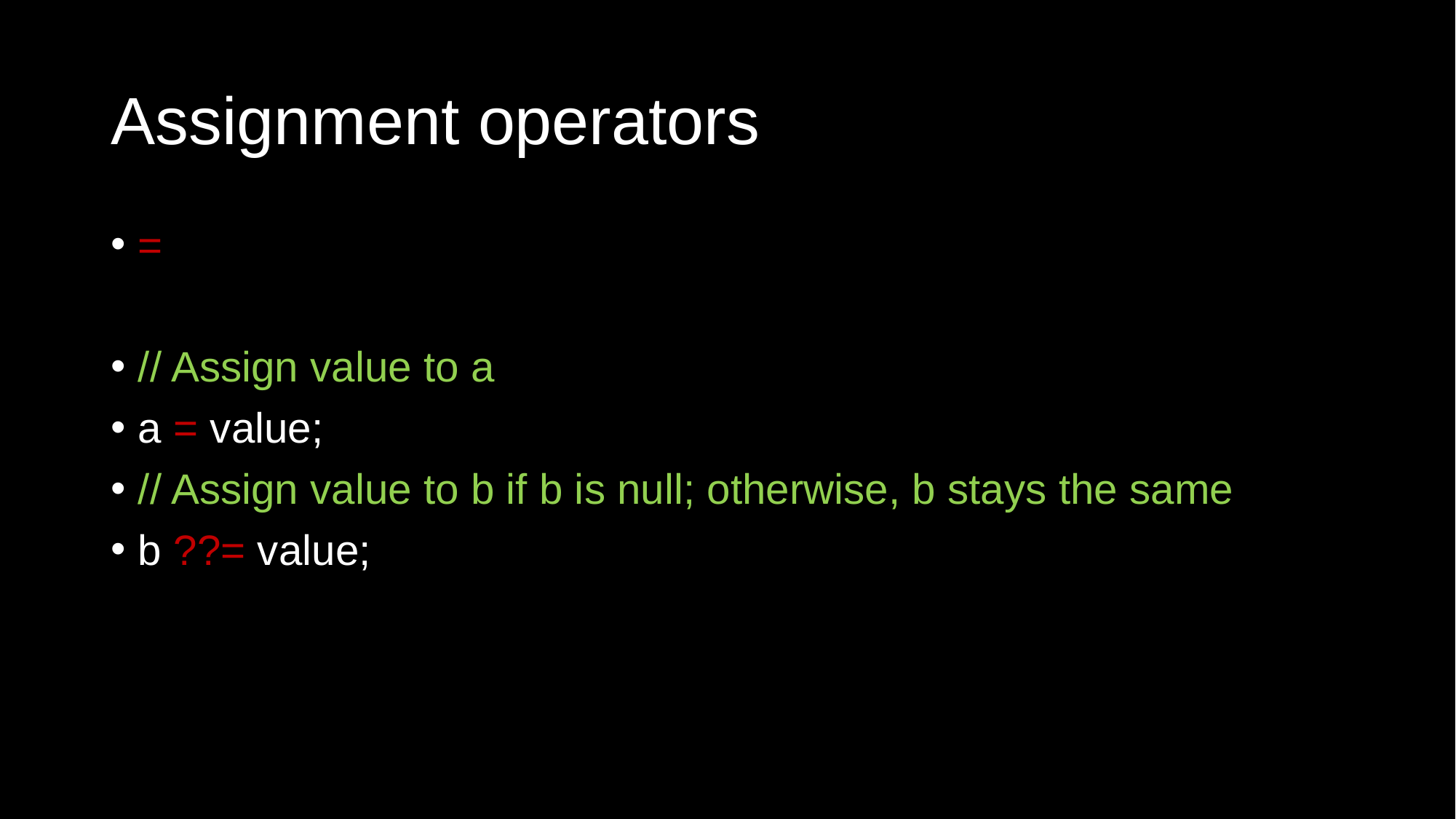

# Assignment operators
=

// Assign value to a
a = value;
// Assign value to b if b is null; otherwise, b stays the same
b ??= value;